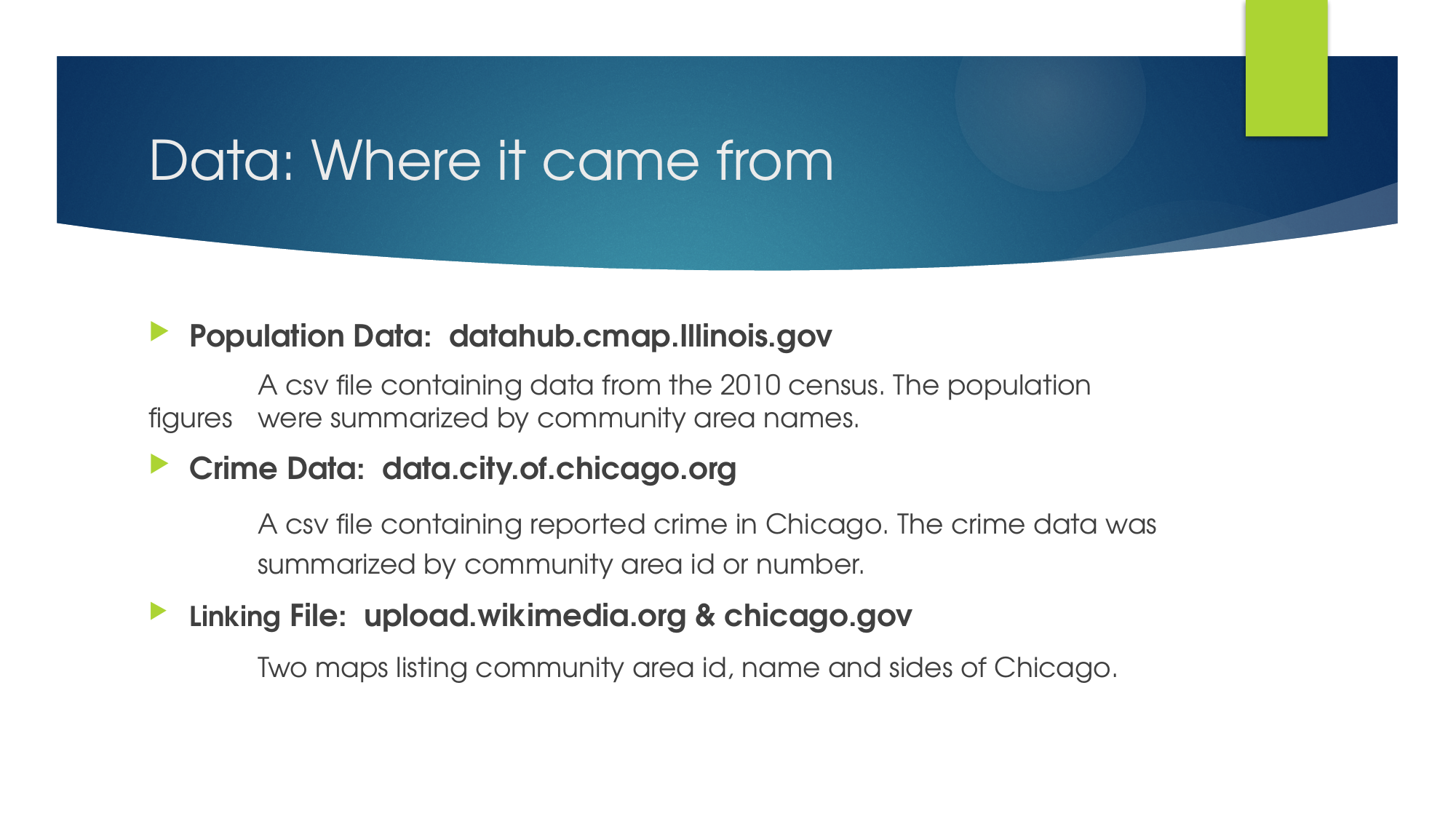

# Data: Where it came from
Population Data:  datahub.cmap.Illinois.gov
	A csv file containing data from the 2010 census. The population figures   	were summarized by community area names.
Crime Data:  data.city.of.chicago.org
	A csv file containing reported crime in Chicago. The crime data was     	summarized by community area id or number.
Linking File:  upload.wikimedia.org & chicago.gov
	Two maps listing community area id, name and sides of Chicago.